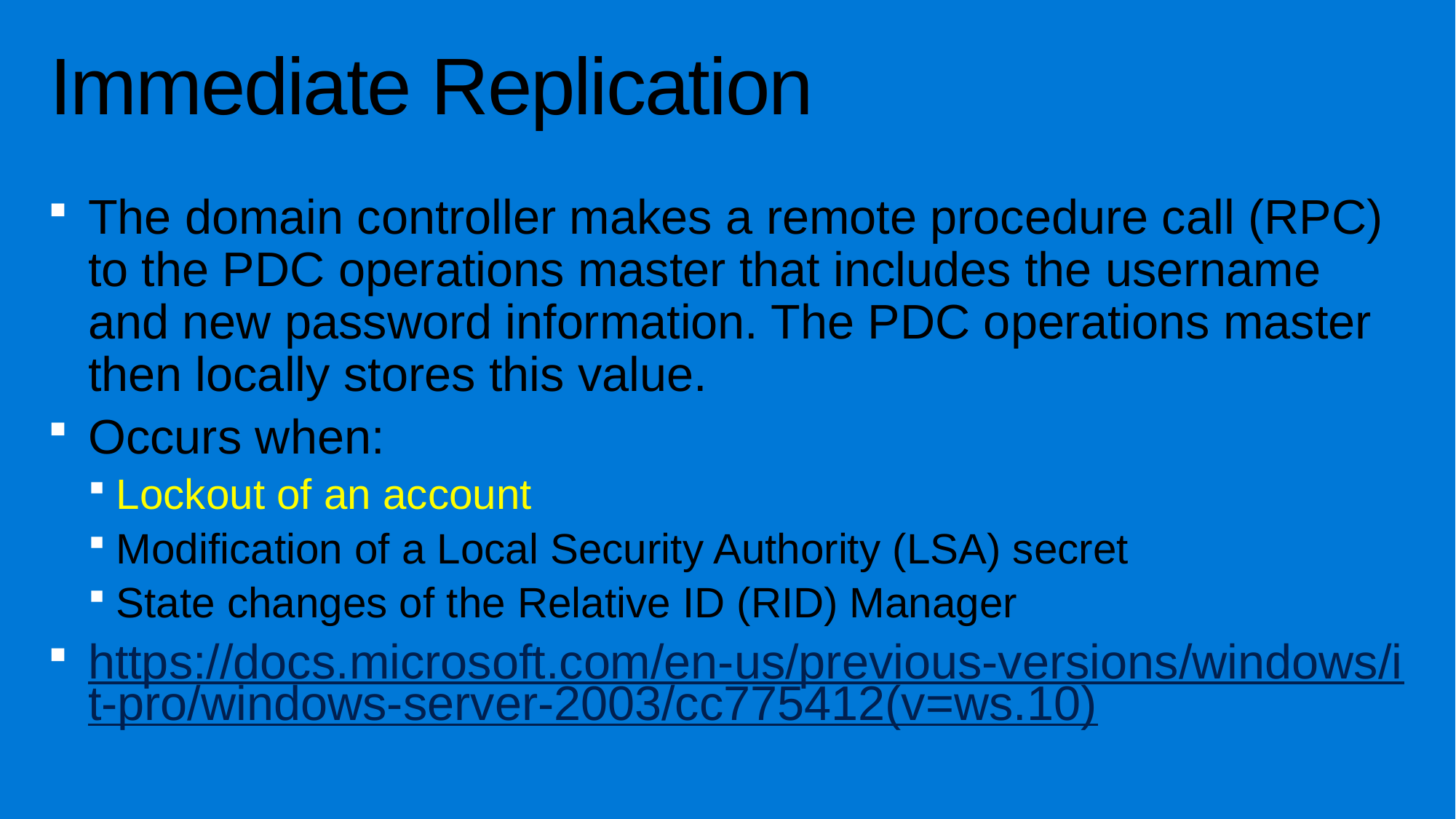

# Immediate Replication
The domain controller makes a remote procedure call (RPC) to the PDC operations master that includes the username and new password information. The PDC operations master then locally stores this value.
Occurs when:
Lockout of an account
Modification of a Local Security Authority (LSA) secret
State changes of the Relative ID (RID) Manager
https://docs.microsoft.com/en-us/previous-versions/windows/it-pro/windows-server-2003/cc775412(v=ws.10)